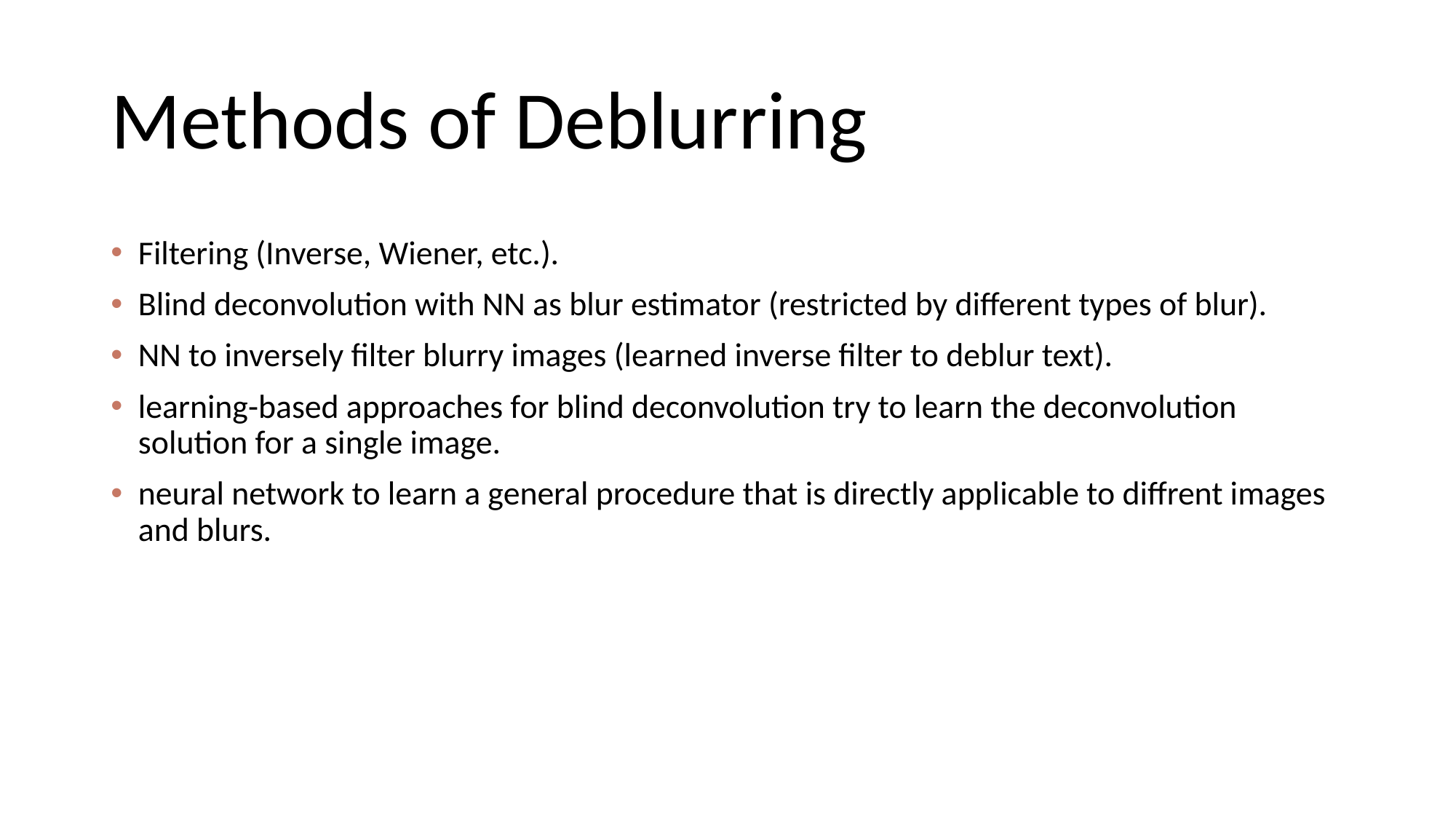

# Methods of Deblurring
Filtering (Inverse, Wiener, etc.).
Blind deconvolution with NN as blur estimator (restricted by different types of blur).
NN to inversely filter blurry images (learned inverse filter to deblur text).
learning-based approaches for blind deconvolution try to learn the deconvolution solution for a single image.
neural network to learn a general procedure that is directly applicable to diffrent images and blurs.